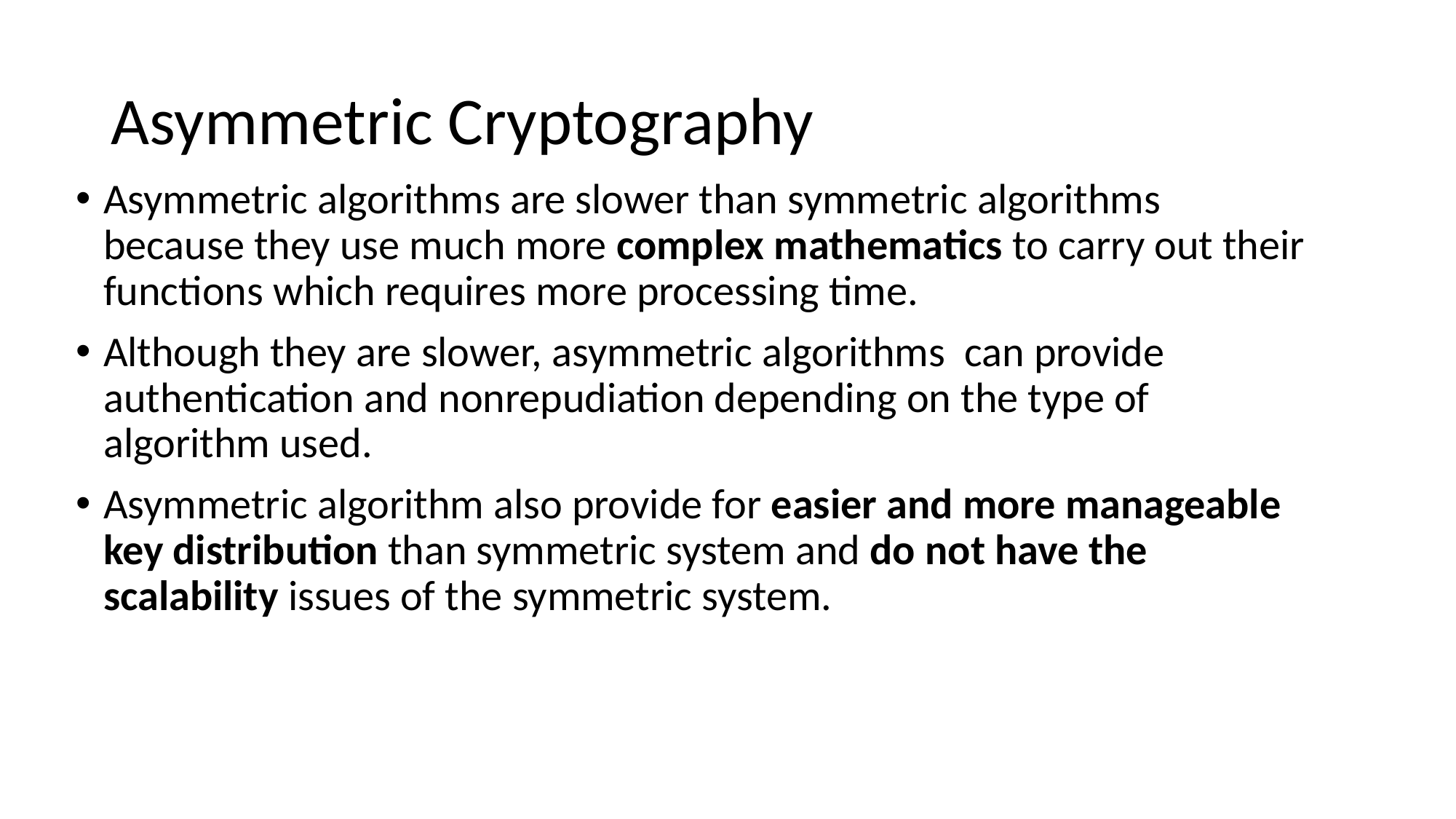

# Asymmetric Cryptography
Asymmetric algorithms are slower than symmetric algorithms because they use much more complex mathematics to carry out their functions which requires more processing time.
Although they are slower, asymmetric algorithms  can provide authentication and nonrepudiation depending on the type of algorithm used.
Asymmetric algorithm also provide for easier and more manageable key distribution than symmetric system and do not have the scalability issues of the symmetric system.